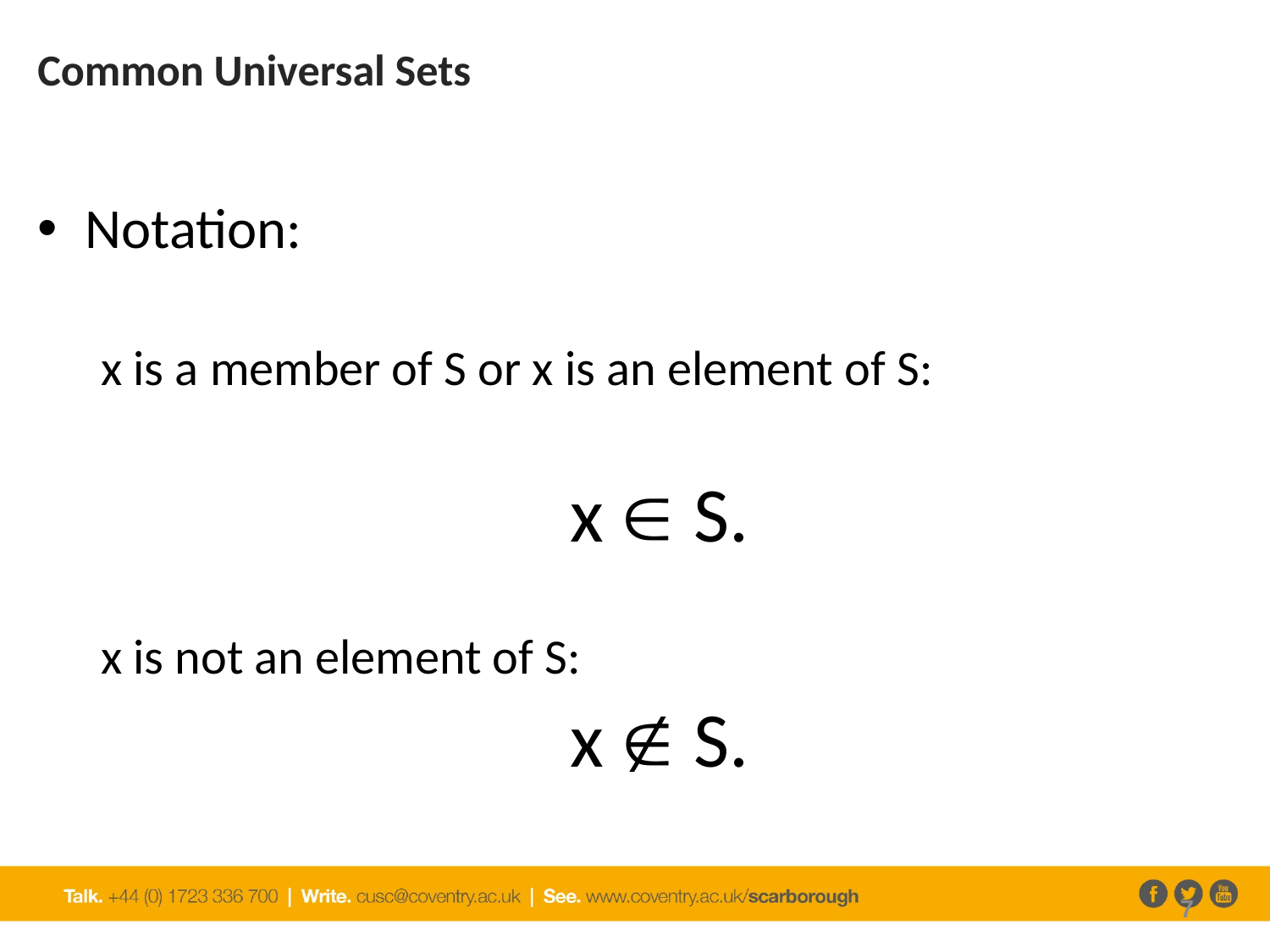

# Common Universal Sets

Notation:

x is a member of S or x is an element of S:

x ∈ S.

x is not an element of S:
x ∉ S.

7